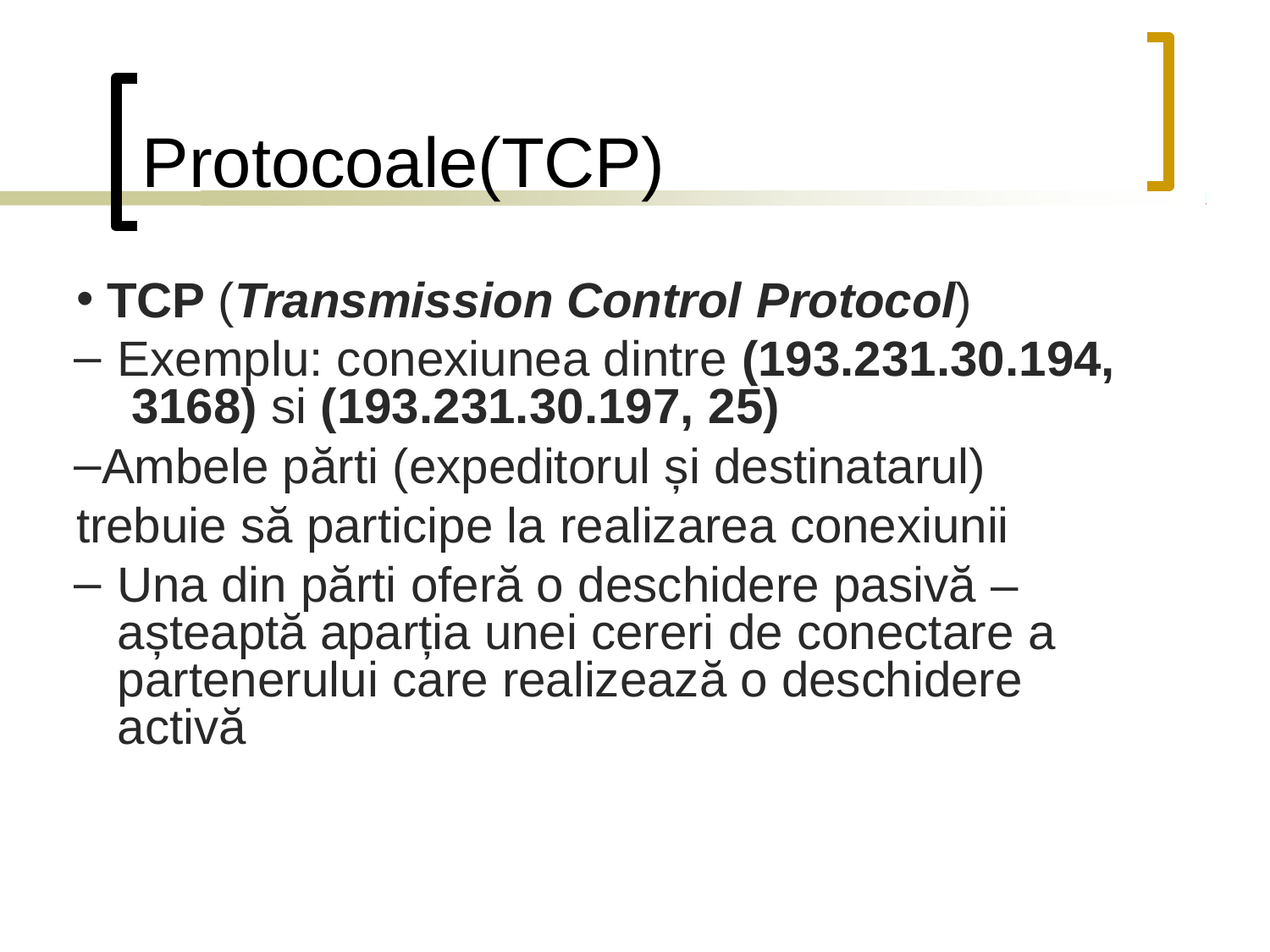

# Protocoale(TCP)

TCP (Transmission Control Protocol)
Exemplu: conexiunea dintre (193.231.30.194,  3168) si (193.231.30.197, 25)
Ambele părti (expeditorul și destinatarul)  trebuie să participe la realizarea conexiunii
Una din părti oferă o deschidere pasivă –  așteaptă aparția unei cereri de conectare a  partenerului care realizează o deschidere  activă